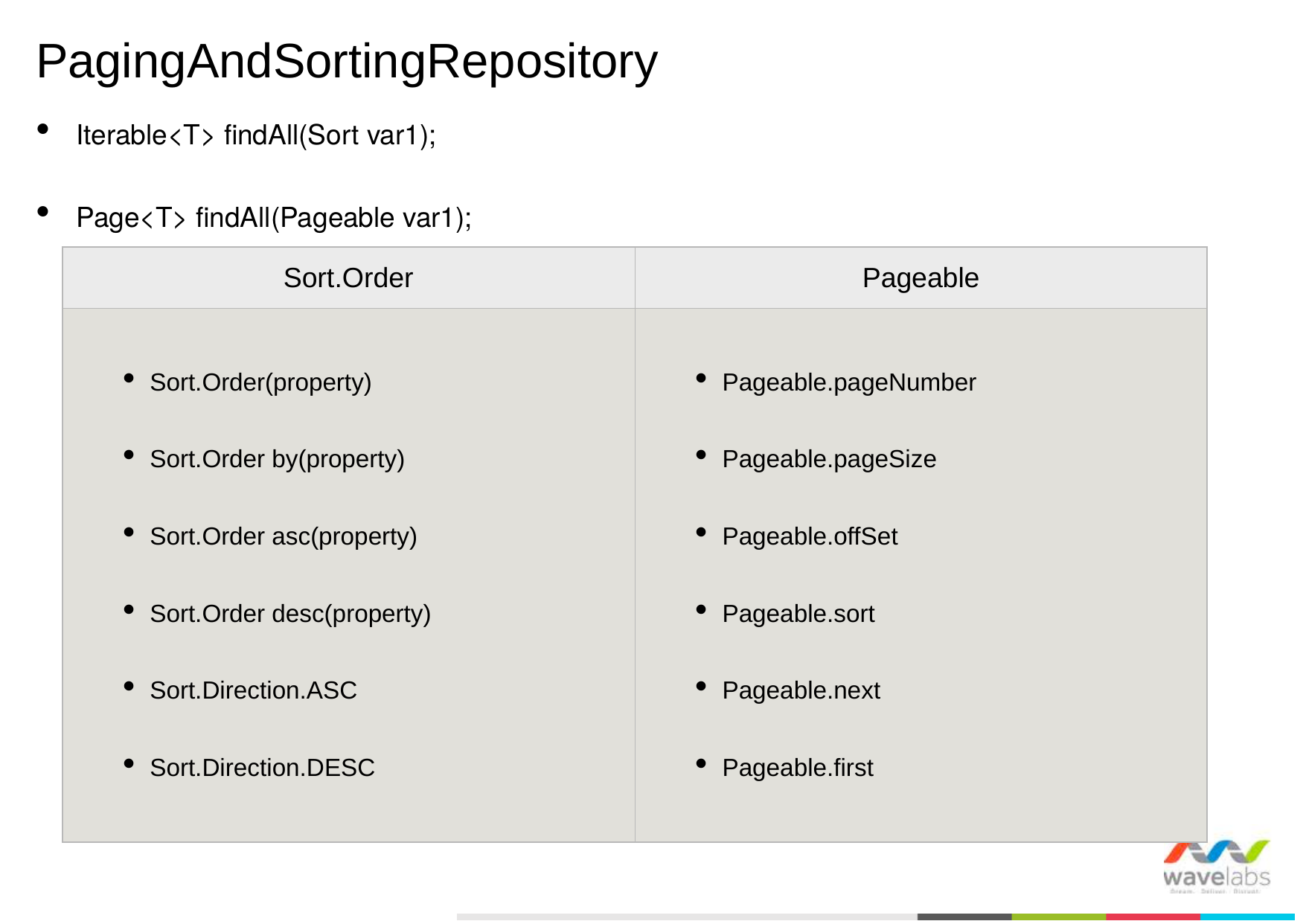

# PagingAndSortingRepository
Iterable<T> findAll(Sort var1);
Page<T> findAll(Pageable var1);
| Sort.Order | Pageable |
| --- | --- |
| Sort.Order(property) Sort.Order by(property) Sort.Order asc(property) Sort.Order desc(property) Sort.Direction.ASC Sort.Direction.DESC | Pageable.pageNumber Pageable.pageSize Pageable.offSet Pageable.sort Pageable.next Pageable.first |